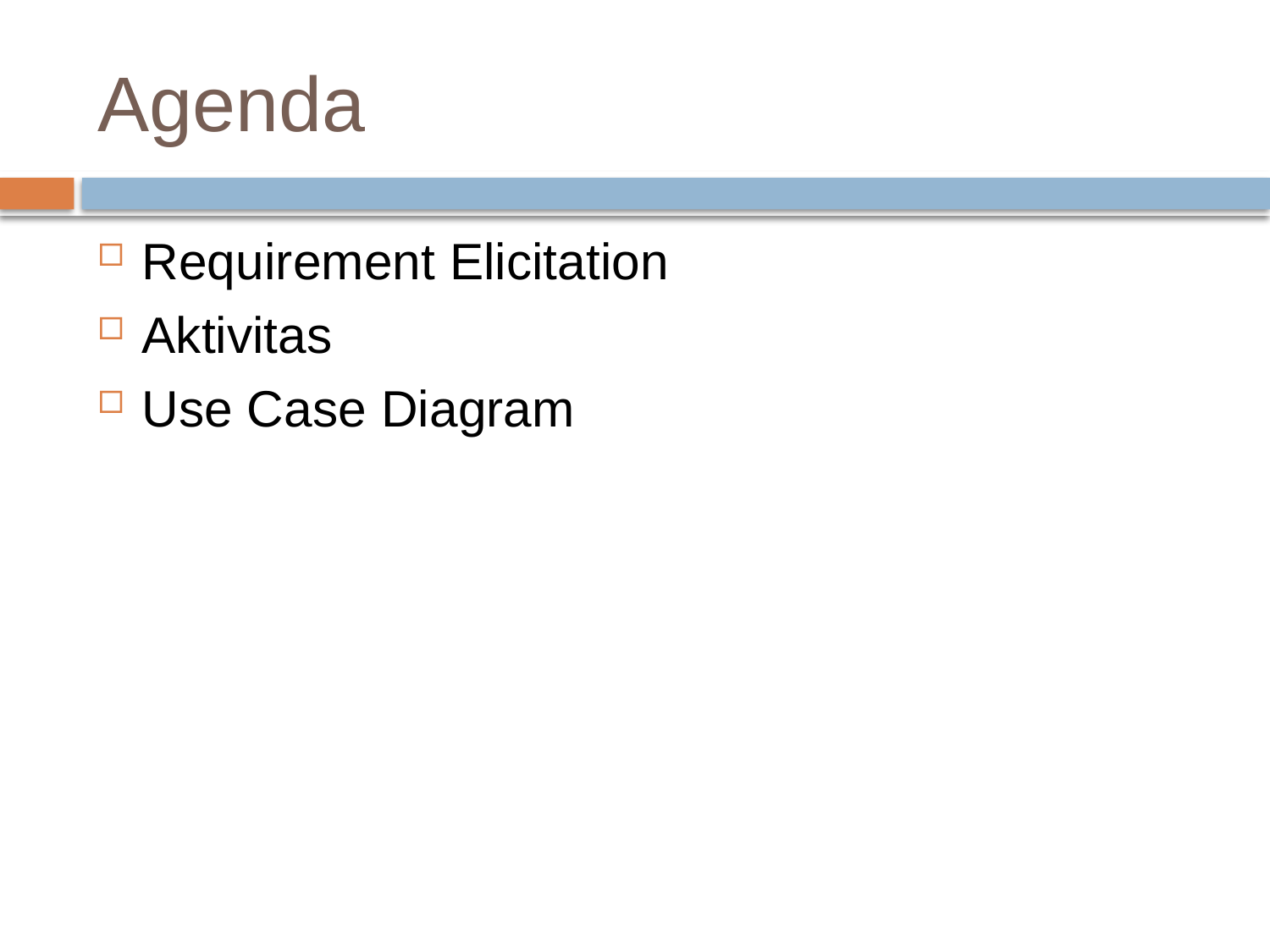

# Agenda
Requirement Elicitation
Aktivitas
Use Case Diagram